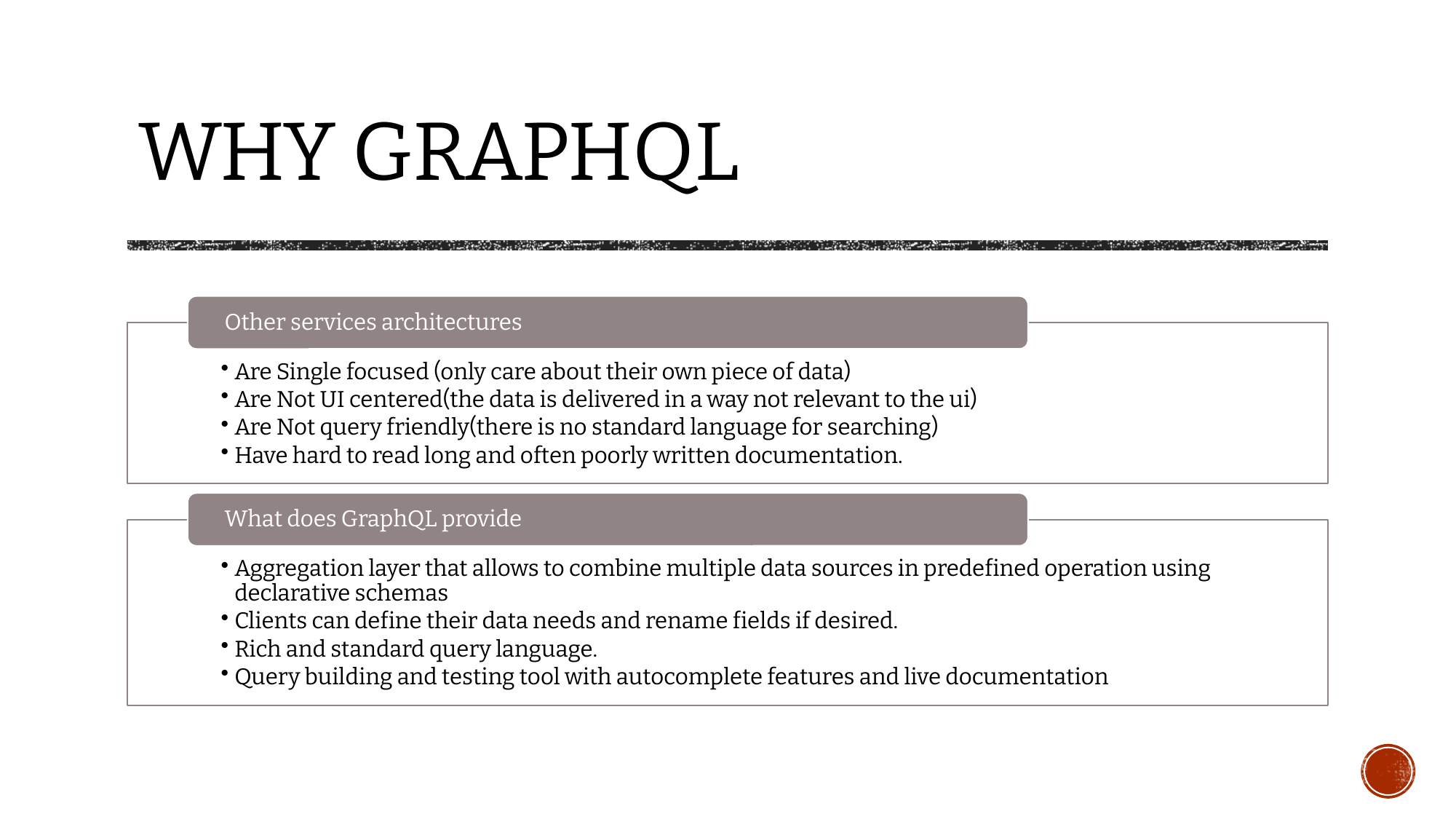

# Why GraphQL

Are Single focused (only care about their own piece of data)
Are Not UI centered(the data is delivered in a way not relevant to the ui)
Are Not query friendly(there is no standard language for searching)
Have hard to read long and often poorly written documentation.
Other services architectures
Aggregation layer that allows to combine multiple data sources in predefined operation using declarative schemas
Clients can define their data needs and rename fields if desired.
Rich and standard query language.
Query building and testing tool with autocomplete features and live documentation
What does GraphQL provide